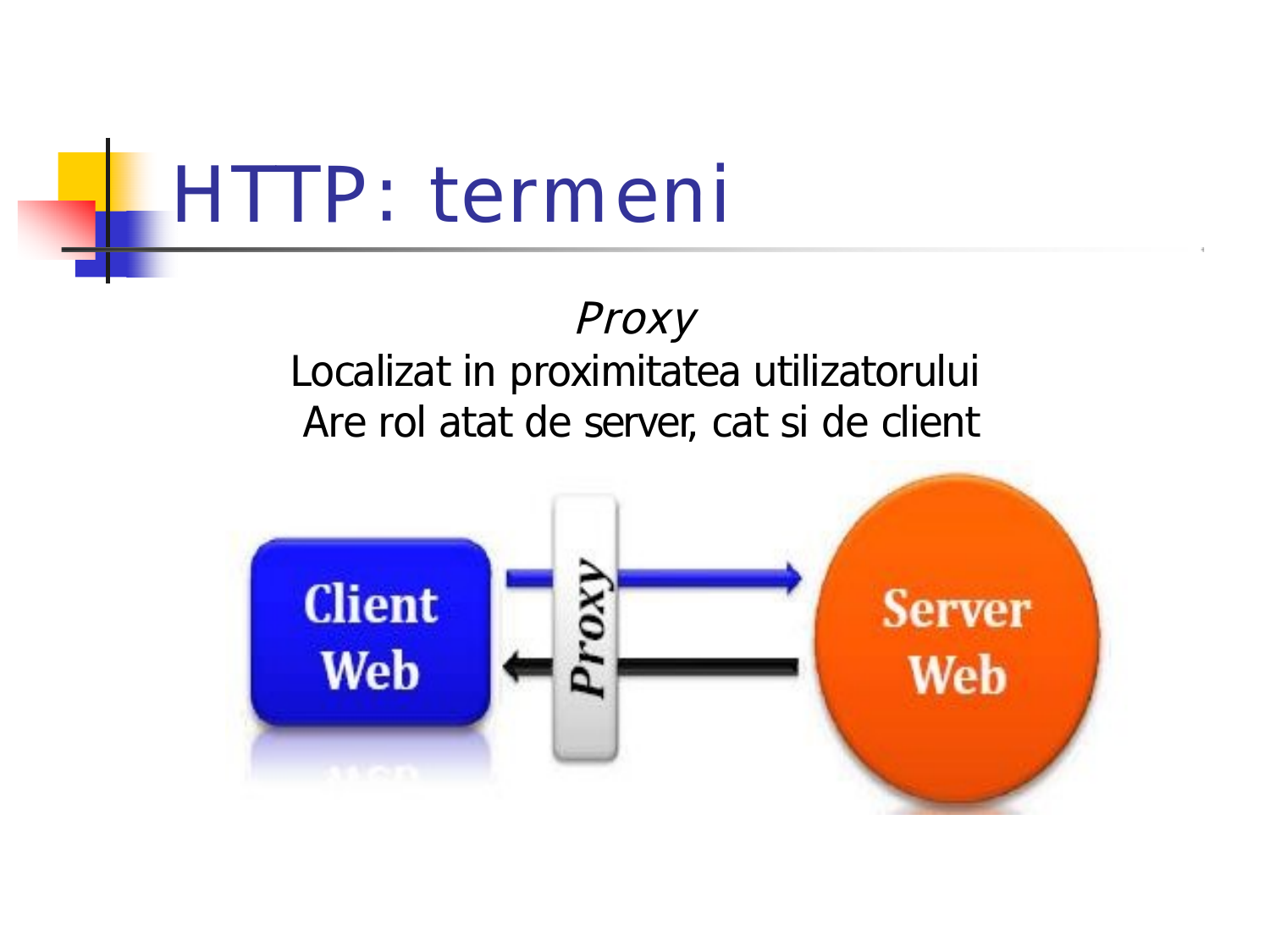

# HTTP:	termeni

Proxy
Localizat in proximitatea utilizatorului  Are rol atat de server, cat si de client